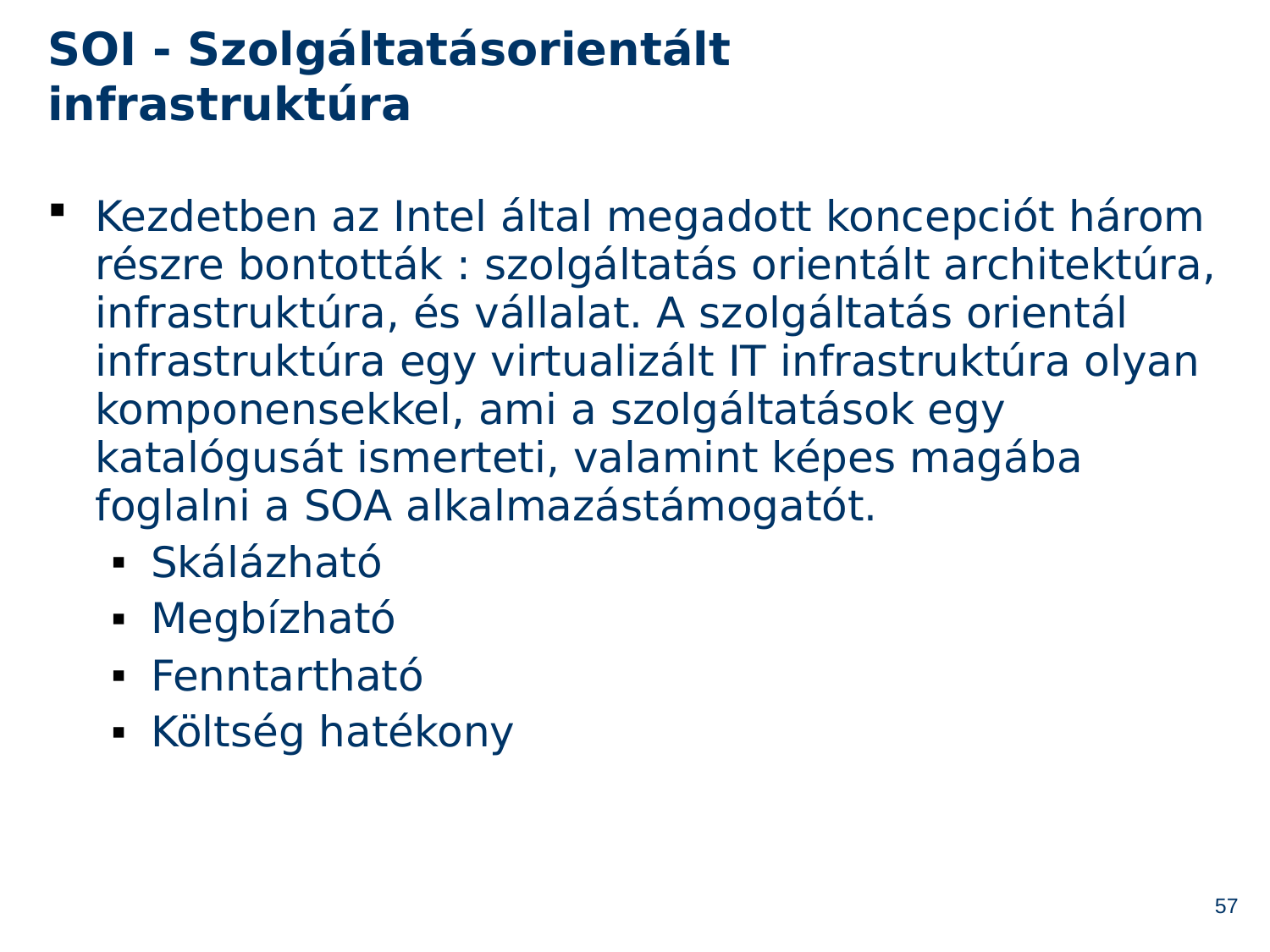

# SOI - Szolgáltatásorientált infrastruktúra
Kezdetben az Intel által megadott koncepciót három részre bontották : szolgáltatás orientált architektúra, infrastruktúra, és vállalat. A szolgáltatás orientál infrastruktúra egy virtualizált IT infrastruktúra olyan komponensekkel, ami a szolgáltatások egy katalógusát ismerteti, valamint képes magába foglalni a SOA alkalmazástámogatót.
Skálázható
Megbízható
Fenntartható
Költség hatékony
57